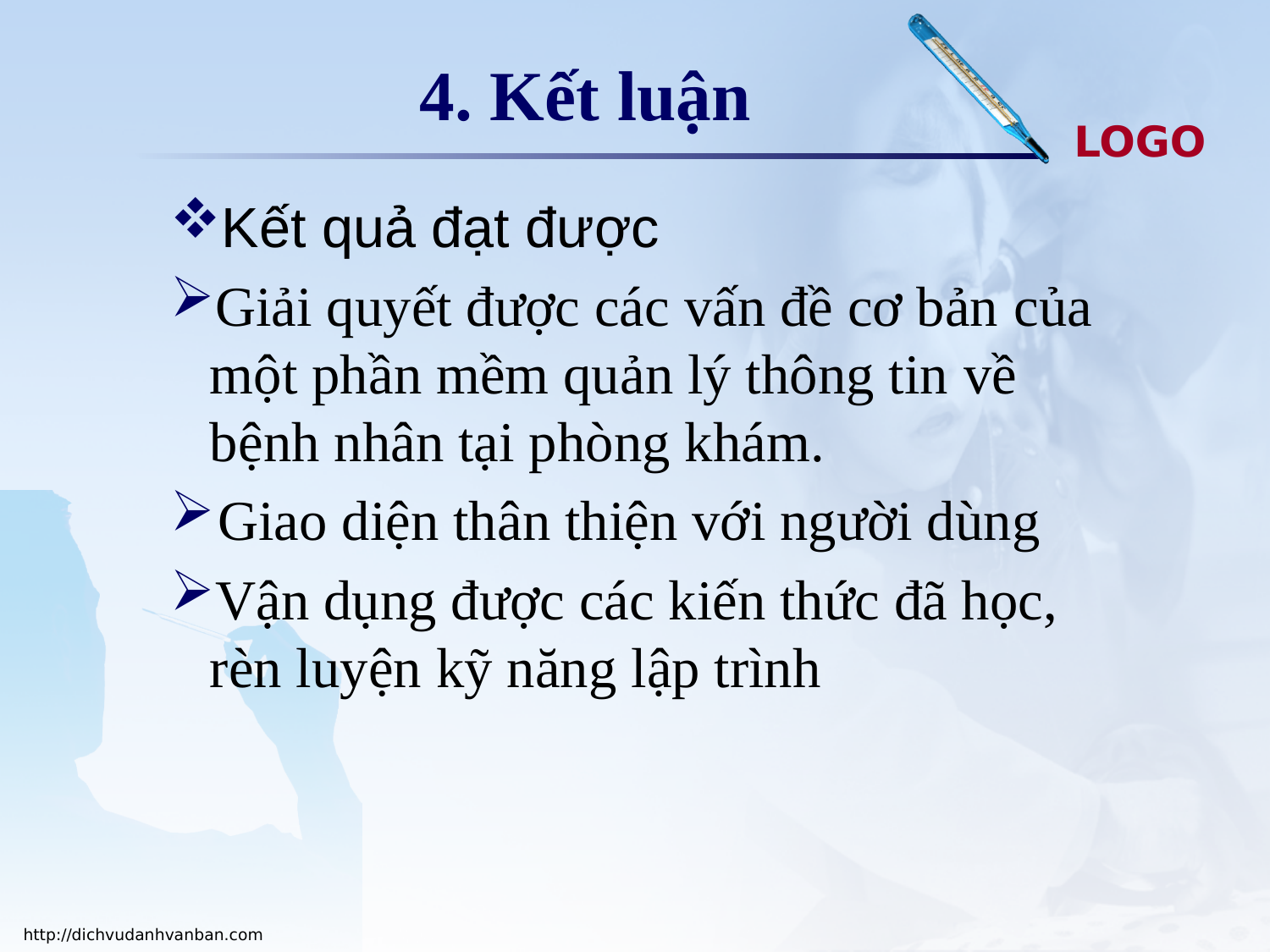

# 4. Kết luận
Kết quả đạt được
Giải quyết được các vấn đề cơ bản của một phần mềm quản lý thông tin về bệnh nhân tại phòng khám.
Giao diện thân thiện với người dùng
Vận dụng được các kiến thức đã học, rèn luyện kỹ năng lập trình